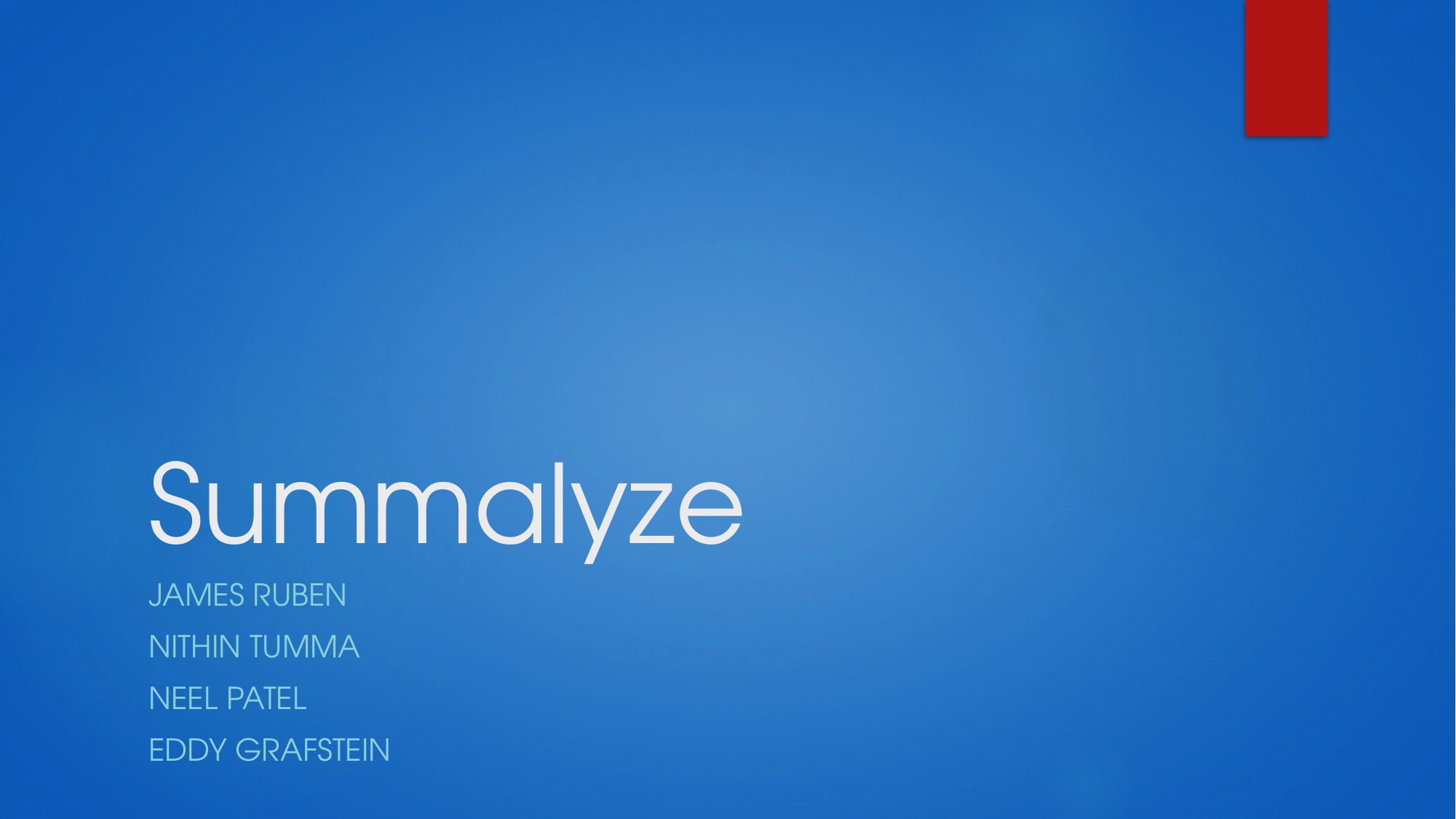

# Summalyze
James ruben
Nithin tumma
Neel patel
Eddy Grafstein